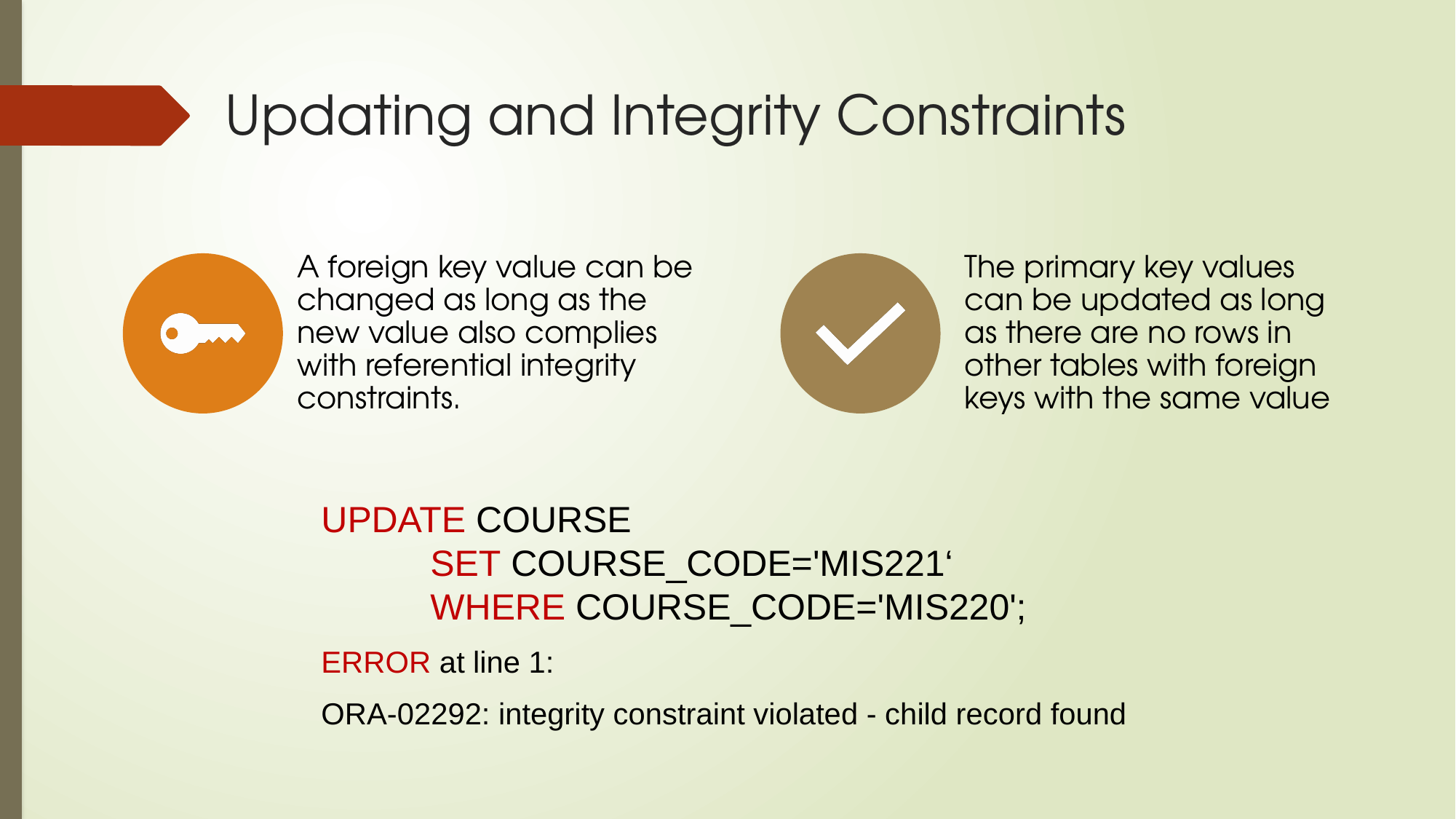

# Updating and Integrity Constraints

A foreign key value can be changed as long as the new value also complies with referential integrity constraints.
The primary key values can be updated as long as there are no rows in other tables with foreign keys with the same value
UPDATE COURSE
	SET COURSE_CODE='MIS221‘
	WHERE COURSE_CODE='MIS220';
ERROR at line 1:
ORA-02292: integrity constraint violated - child record found